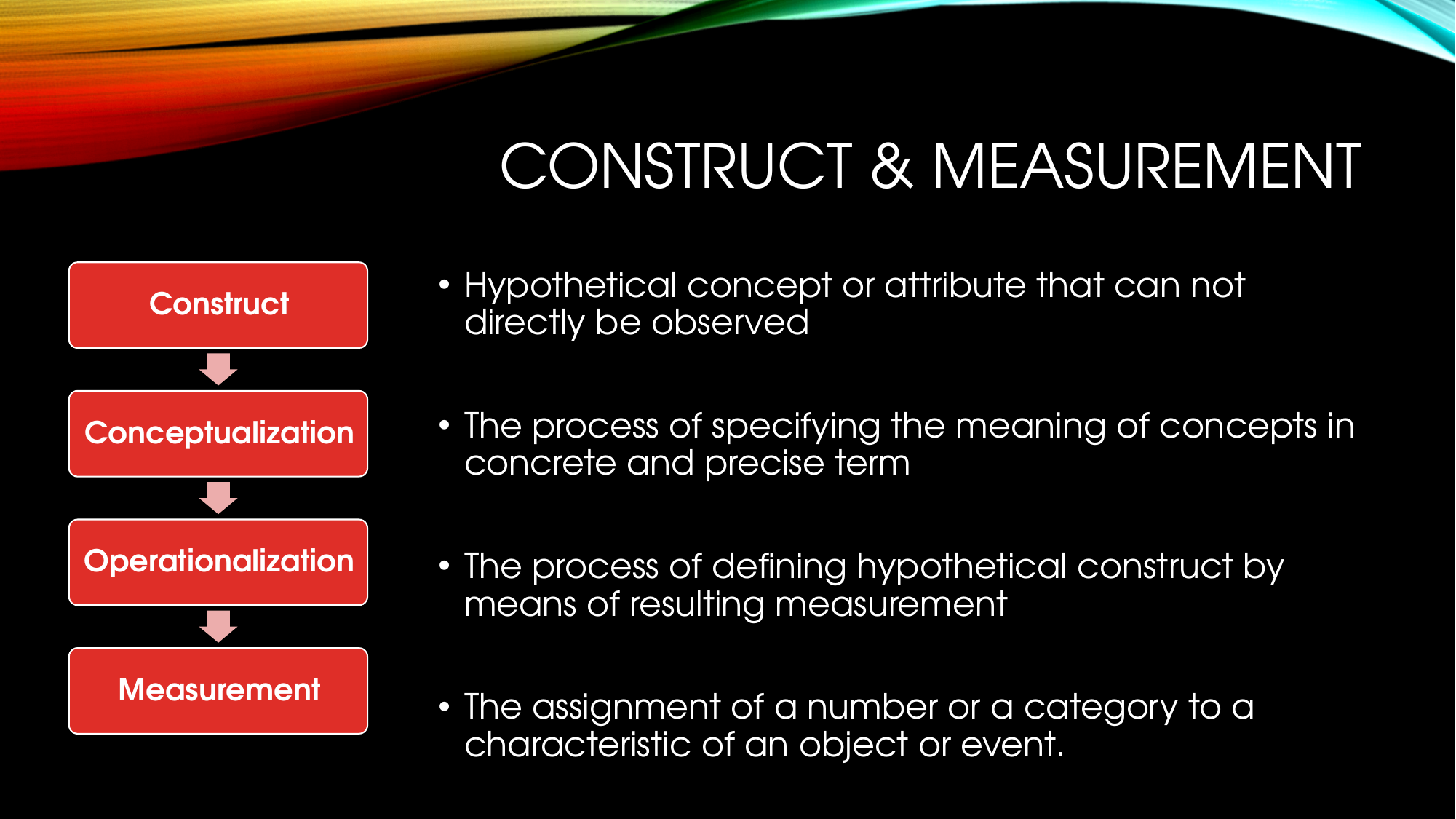

# construct & measurement
Construct

Conceptualization

Operationalization

Measurement
Hypothetical concept or attribute that can not directly be observed

The process of specifying the meaning of concepts in concrete and precise term

The process of defining hypothetical construct by means of resulting measurement

The assignment of a number or a category to a characteristic of an object or event.